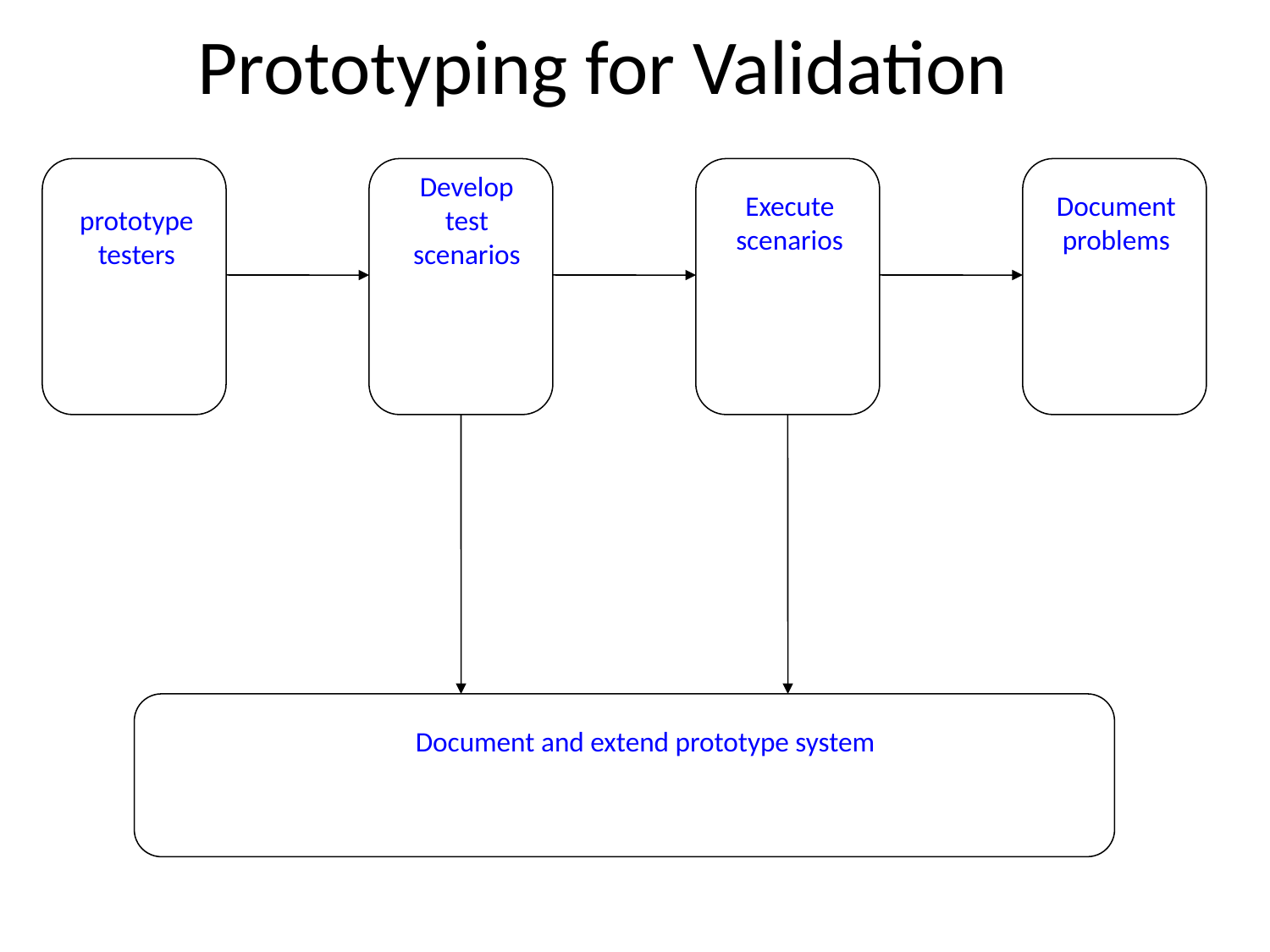

# Prototyping for Validation

Choose
prototype
testers
Develop
test
scenarios
Execute
scenarios
Document
problems

Document and extend prototype system